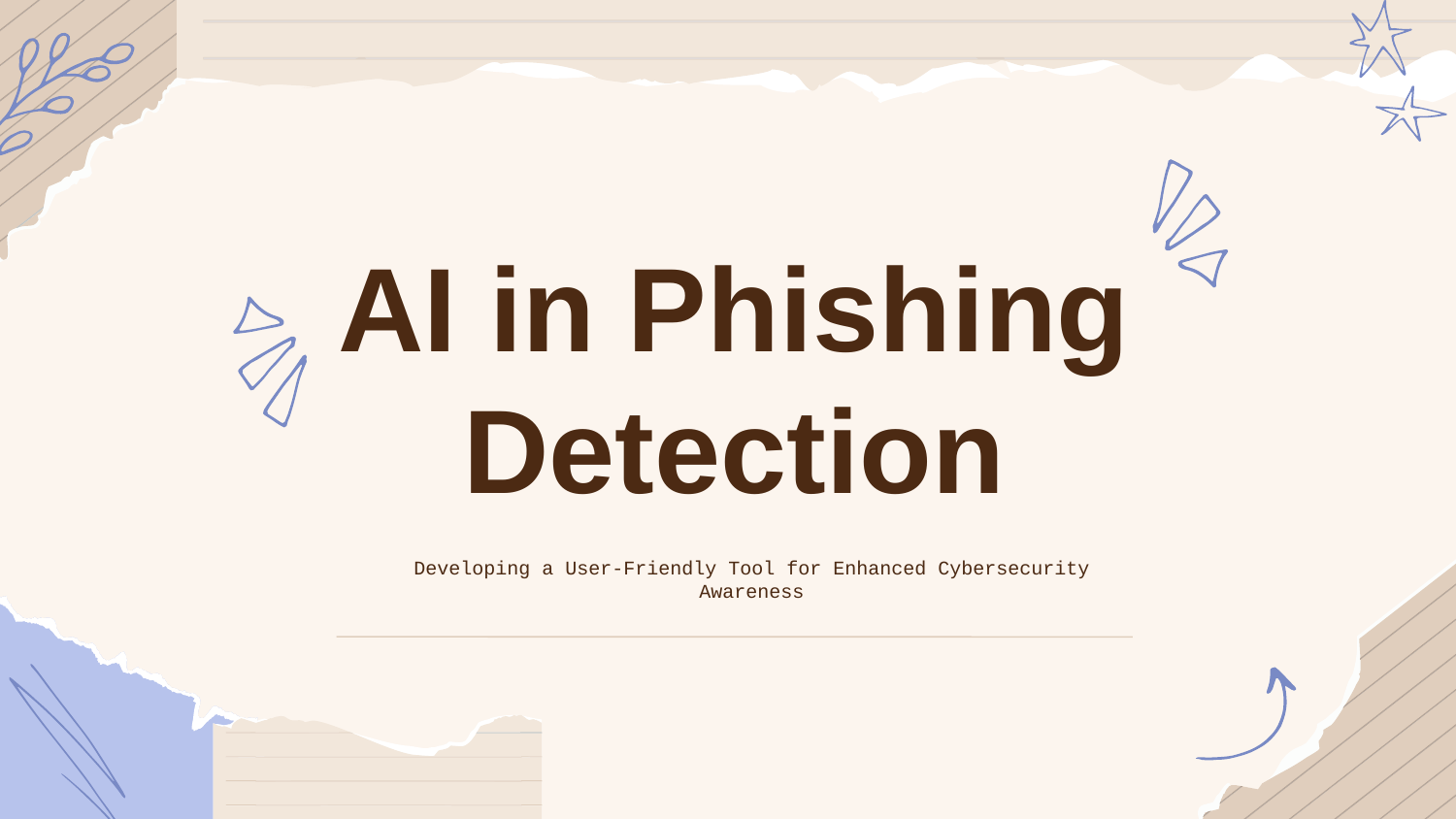

# AI in Phishing Detection

Developing a User-Friendly Tool for Enhanced Cybersecurity Awareness